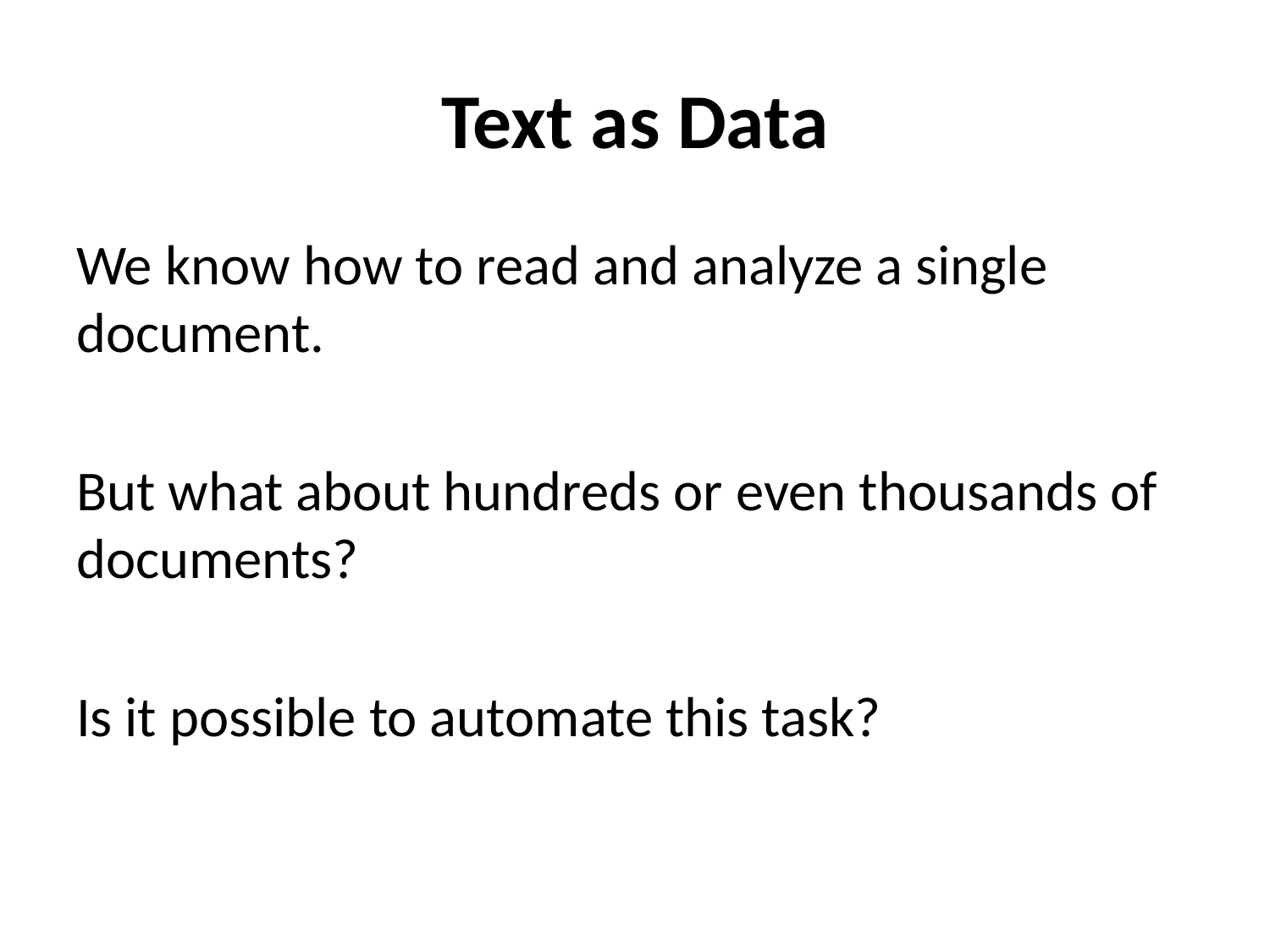

# Text as Data
We know how to read and analyze a single  document.

But what about hundreds or even thousands of documents?

Is it possible to automate this task?